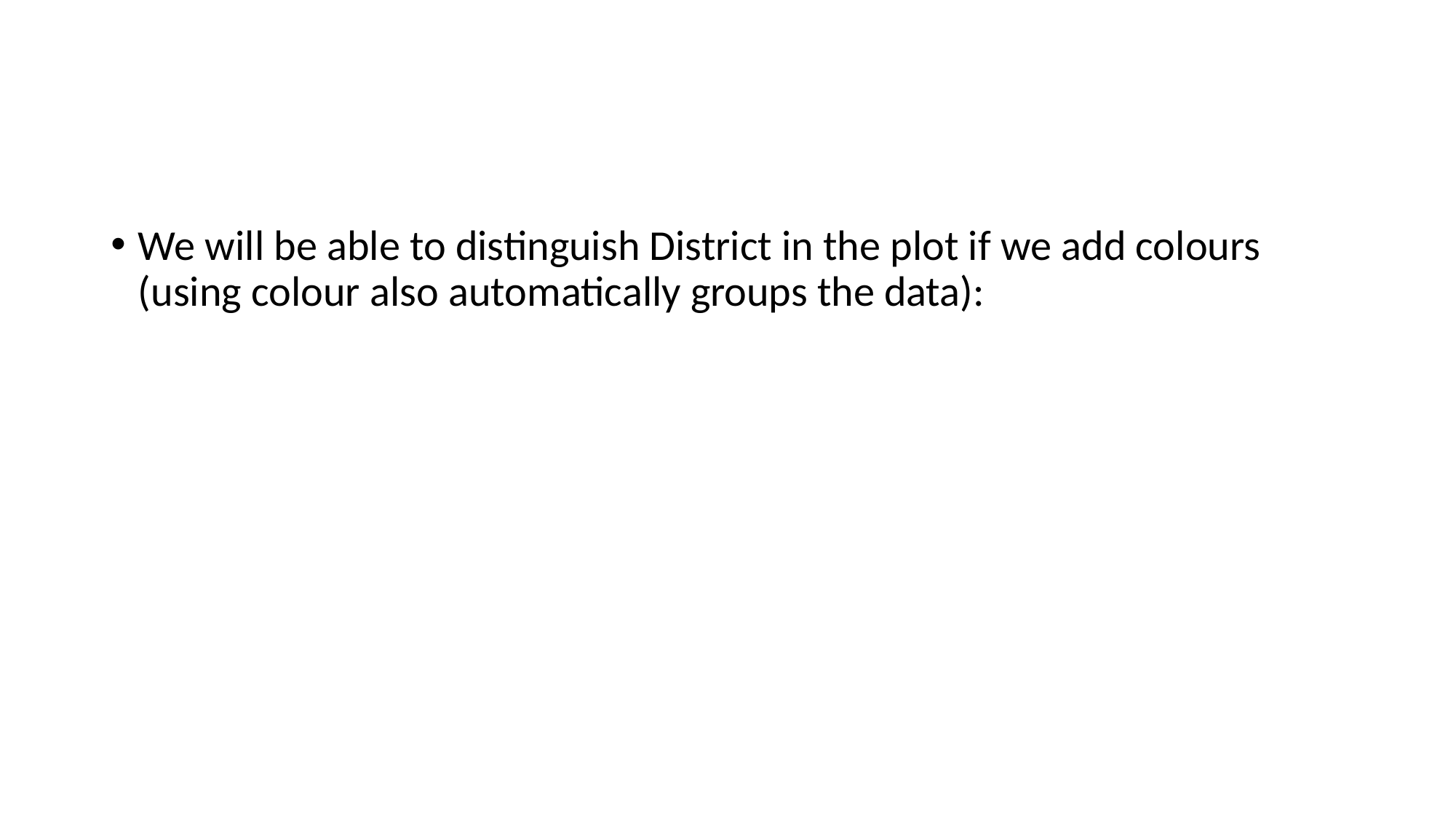

#
We will be able to distinguish District in the plot if we add colours (using colour also automatically groups the data):